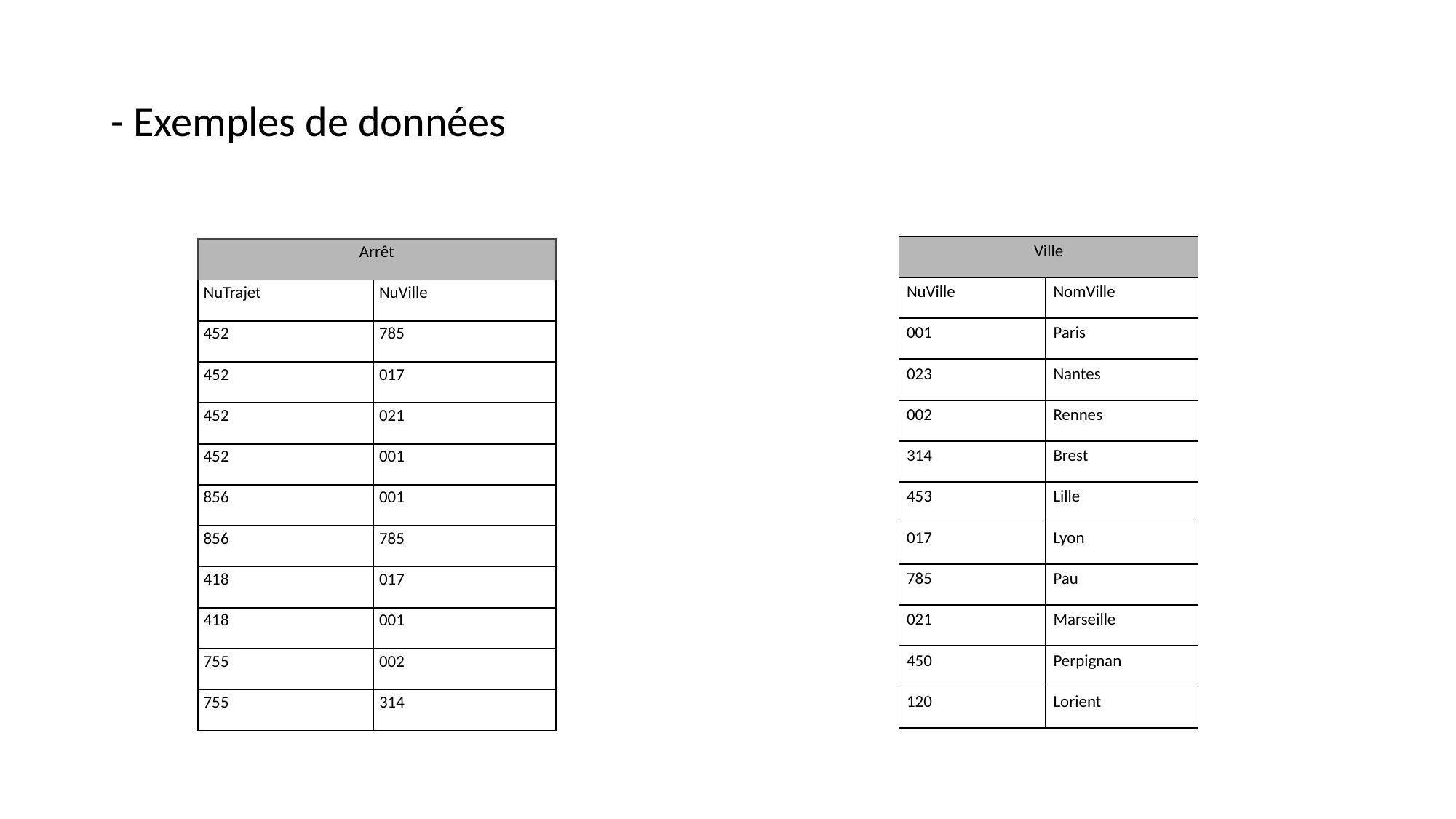

# - Exemples de données
| Ville |  |
| --- | --- |
| NuVille | NomVille |
| 001 | Paris |
| 023 | Nantes |
| 002 | Rennes |
| 314 | Brest |
| 453 | Lille |
| 017 | Lyon |
| 785 | Pau |
| 021 | Marseille |
| 450 | Perpignan |
| 120 | Lorient |
| Arrêt |  |
| --- | --- |
| NuTrajet | NuVille |
| 452 | 785 |
| 452 | 017 |
| 452 | 021 |
| 452 | 001 |
| 856 | 001 |
| 856 | 785 |
| 418 | 017 |
| 418 | 001 |
| 755 | 002 |
| 755 | 314 |